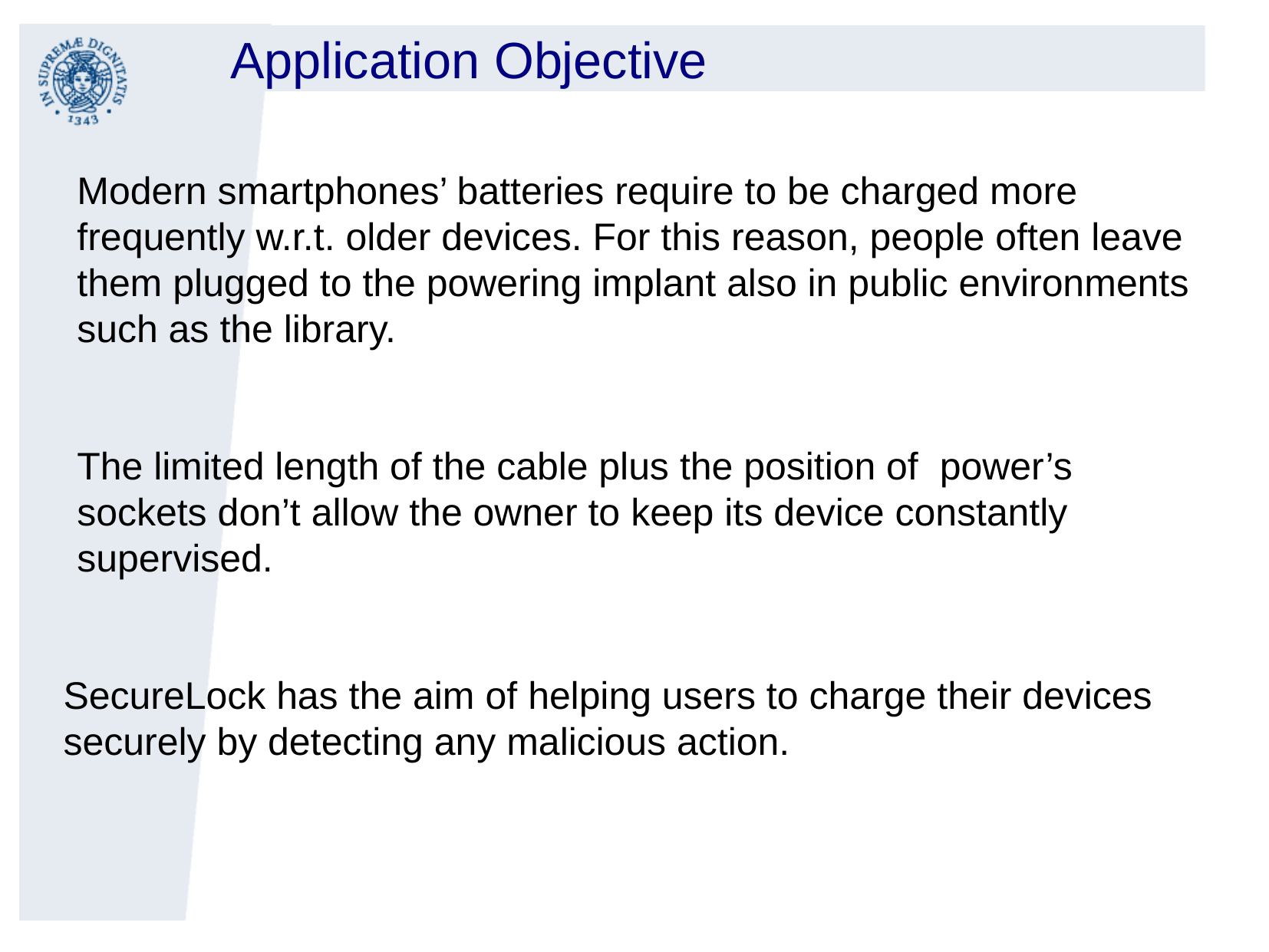

Application Objective
Modern smartphones’ batteries require to be charged more frequently w.r.t. older devices. For this reason, people often leave them plugged to the powering implant also in public environments such as the library.

The limited length of the cable plus the position of  power’s sockets don’t allow the owner to keep its device constantly supervised.

SecureLock has the aim of helping users to charge their devices securely by detecting any malicious action.